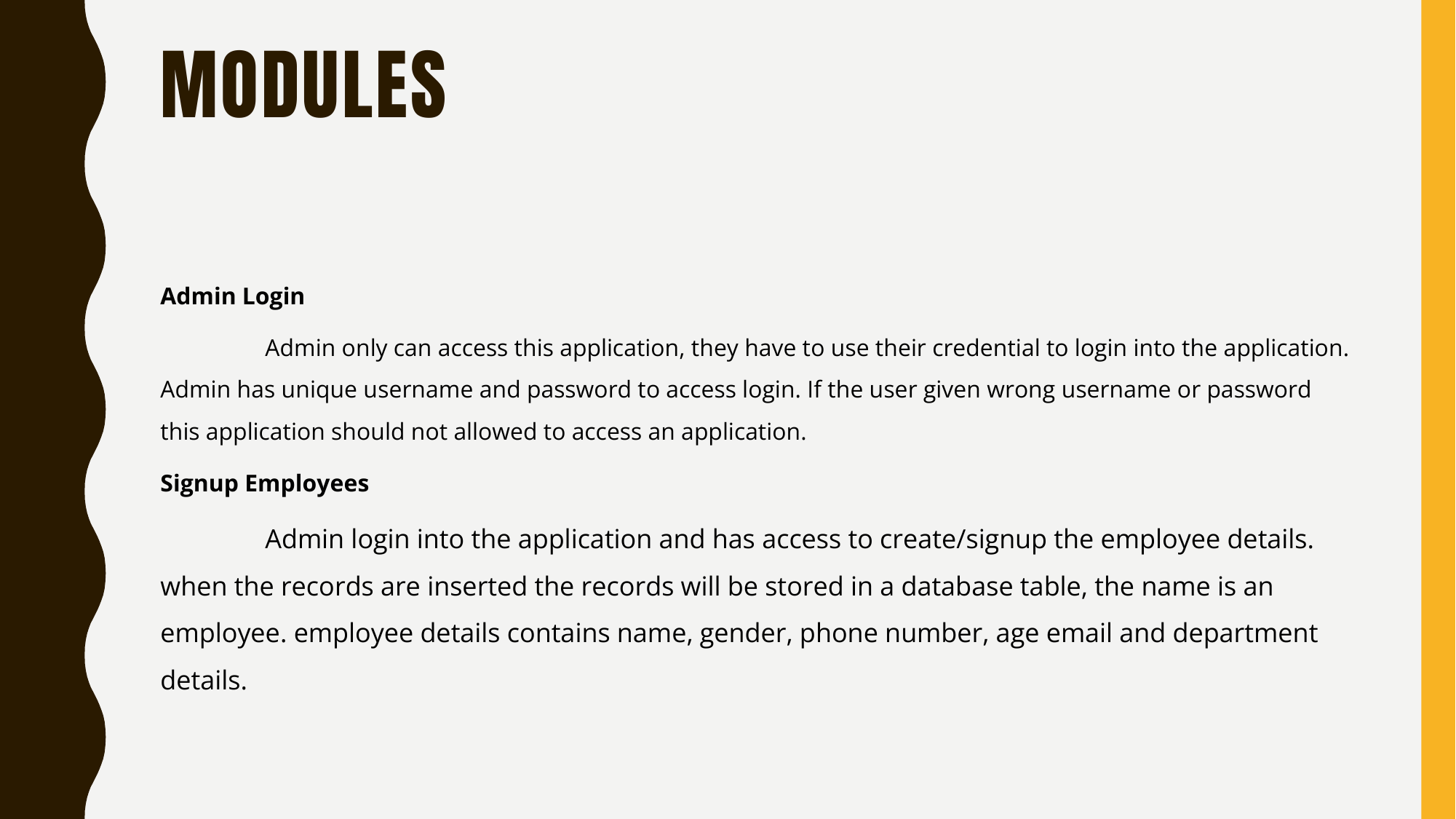

# Modules
Admin Login
	Admin only can access this application, they have to use their credential to login into the application. Admin has unique username and password to access login. If the user given wrong username or password this application should not allowed to access an application.
Signup Employees
	Admin login into the application and has access to create/signup the employee details. when the records are inserted the records will be stored in a database table, the name is an employee. employee details contains name, gender, phone number, age email and department details.